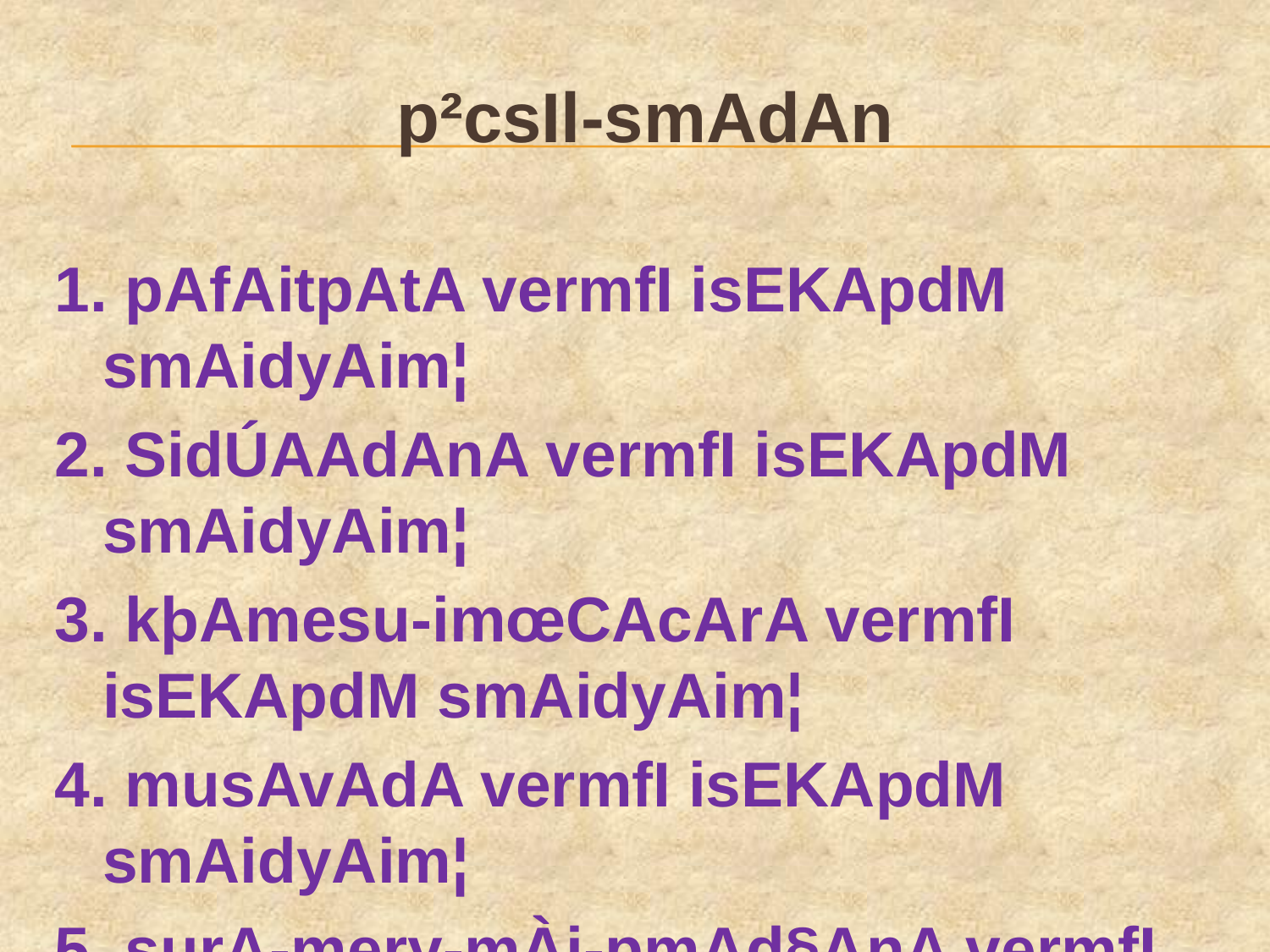

p²csIl-smAdAn

1. pAfAitpAtA vermfI isEKApdM smAidyAim¦
2. SidÚAAdAnA vermfI isEKApdM smAidyAim¦
3. kþAmesu-imœCAcArA vermfI isEKApdM smAidyAim¦
4. musAvAdA vermfI isEKApdM smAidyAim¦
5. surA-mery-mÀj-pmAd§AnA vermfI isEKApdM smAidyAim¦